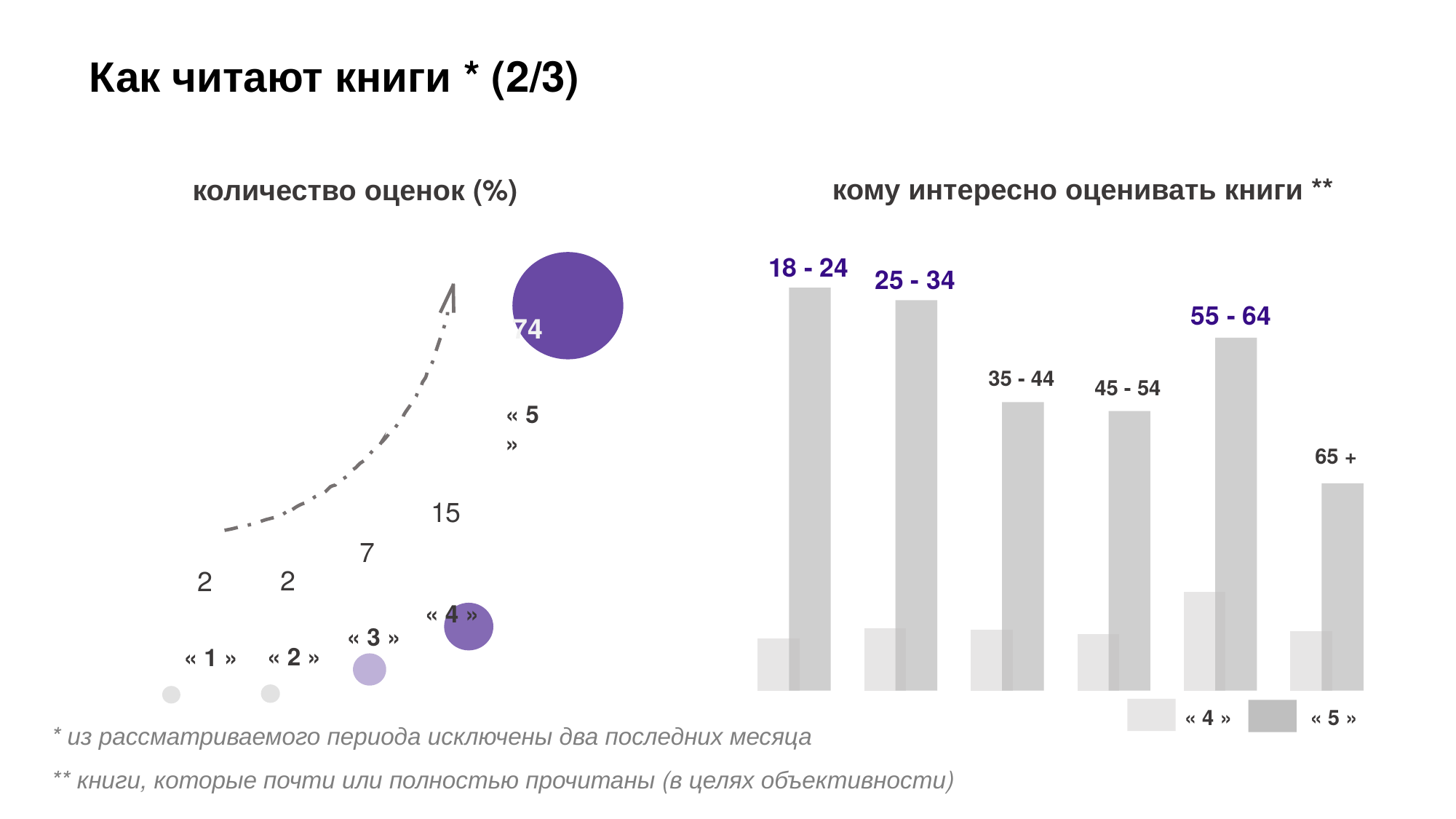

Как читают книги * (2/3)
кому интересно оценивать книги **
количество оценок (%)

### Chart

| Category | " 4 " | " 5 " |
|---|---|---|
| 18 - 24 | 1624.0 | 12623.0 |
| 25 - 34 | 1943.0 | 12230.0 |
| 35 - 44 | 1896.0 | 9036.0 |
| 45 - 54 | 1764.0 | 8756.0 |
| 55 - 64 | 3087.0 | 11053.0 |
| 65 + | 1857.0 | 6490.0 |
18 - 24

### Chart

| Category | % |
|---|---|
25 - 34
55 - 64
74

35 - 44
45 - 54
« 5 »
65 +
15
7
2
2
« 4 »
« 3 »
« 2 »
« 1 »
        « 4 »             « 5 »

* из рассматриваемого периода исключены два последних месяца
** книги, которые почти или полностью прочитаны (в целях объективности)